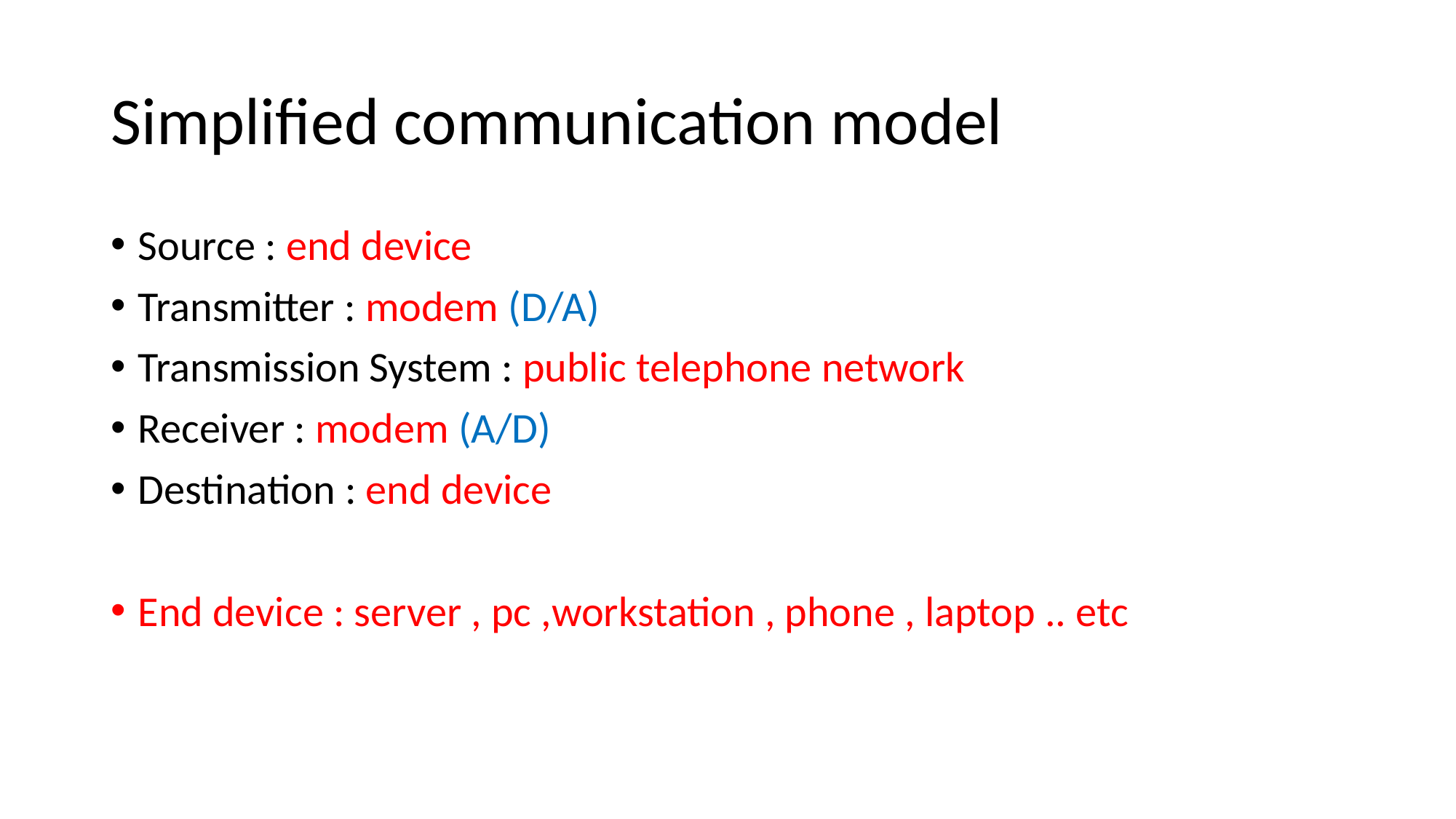

# Simplified communication model
Source : end device
Transmitter : modem (D/A)
Transmission System : public telephone network
Receiver : modem (A/D)
Destination : end device

End device : server , pc ,workstation , phone , laptop .. etc